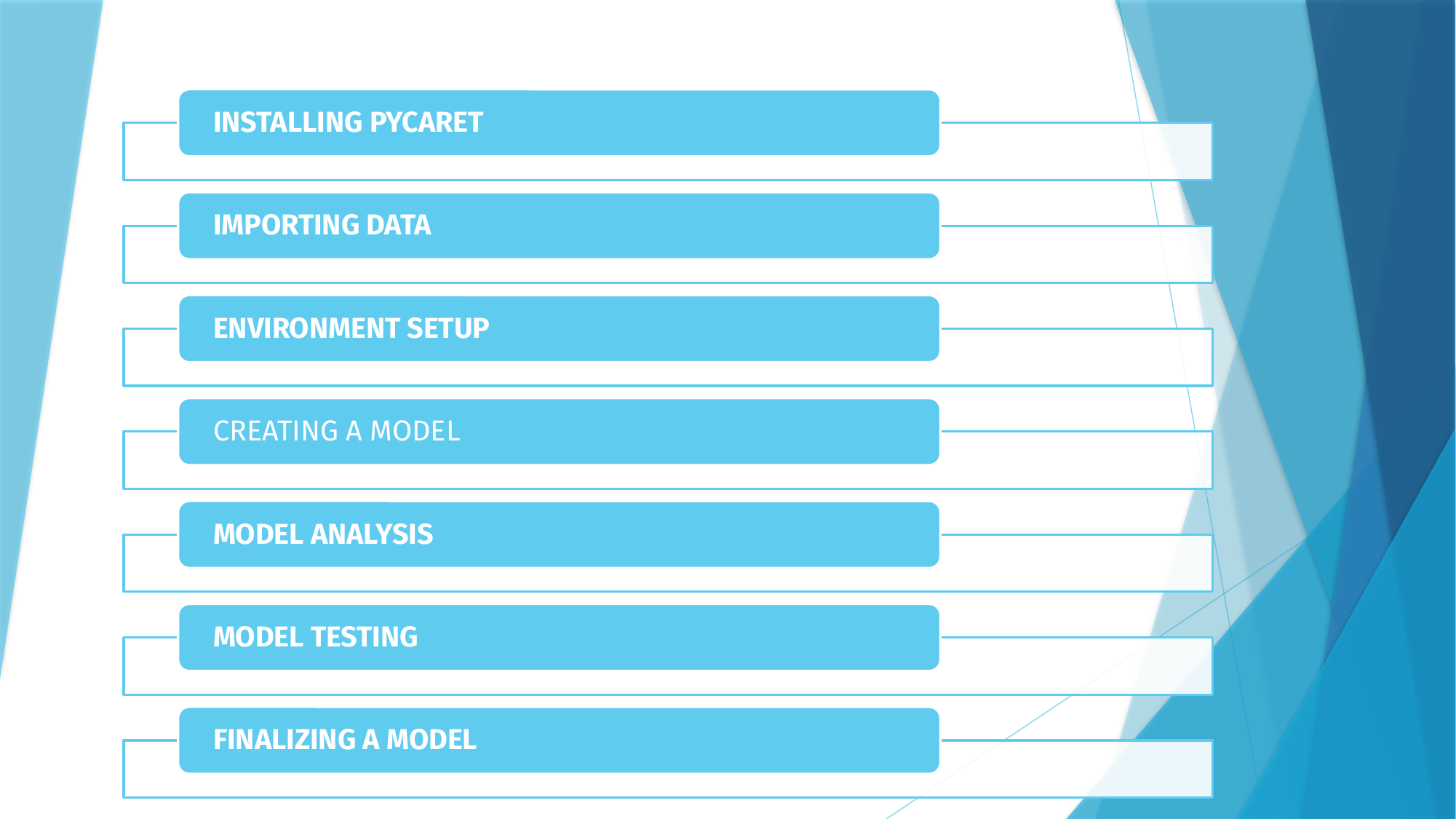

INSTALLING PYCARET
IMPORTING DATA
ENVIRONMENT SETUP
CREATING A MODEL
MODEL ANALYSIS
MODEL TESTING
FINALIZING A MODEL
#